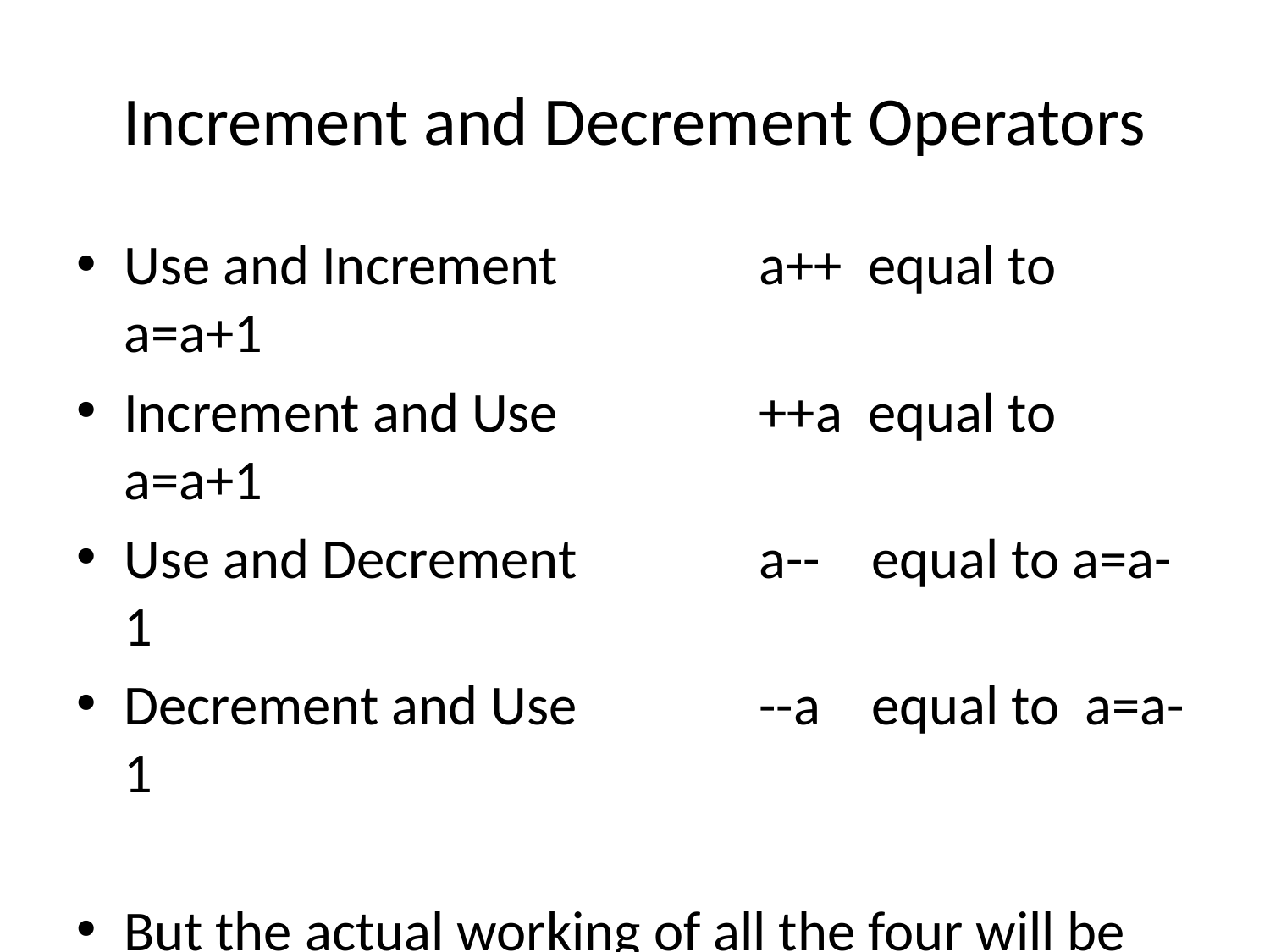

# Increment and Decrement Operators
Use and Increment		a++  equal to  a=a+1
Increment and Use		++a  equal to a=a+1
Use and Decrement		a--    equal to a=a-1
Decrement and Use		--a    equal to  a=a-1

But the actual working of all the four will be discussed in next slide.